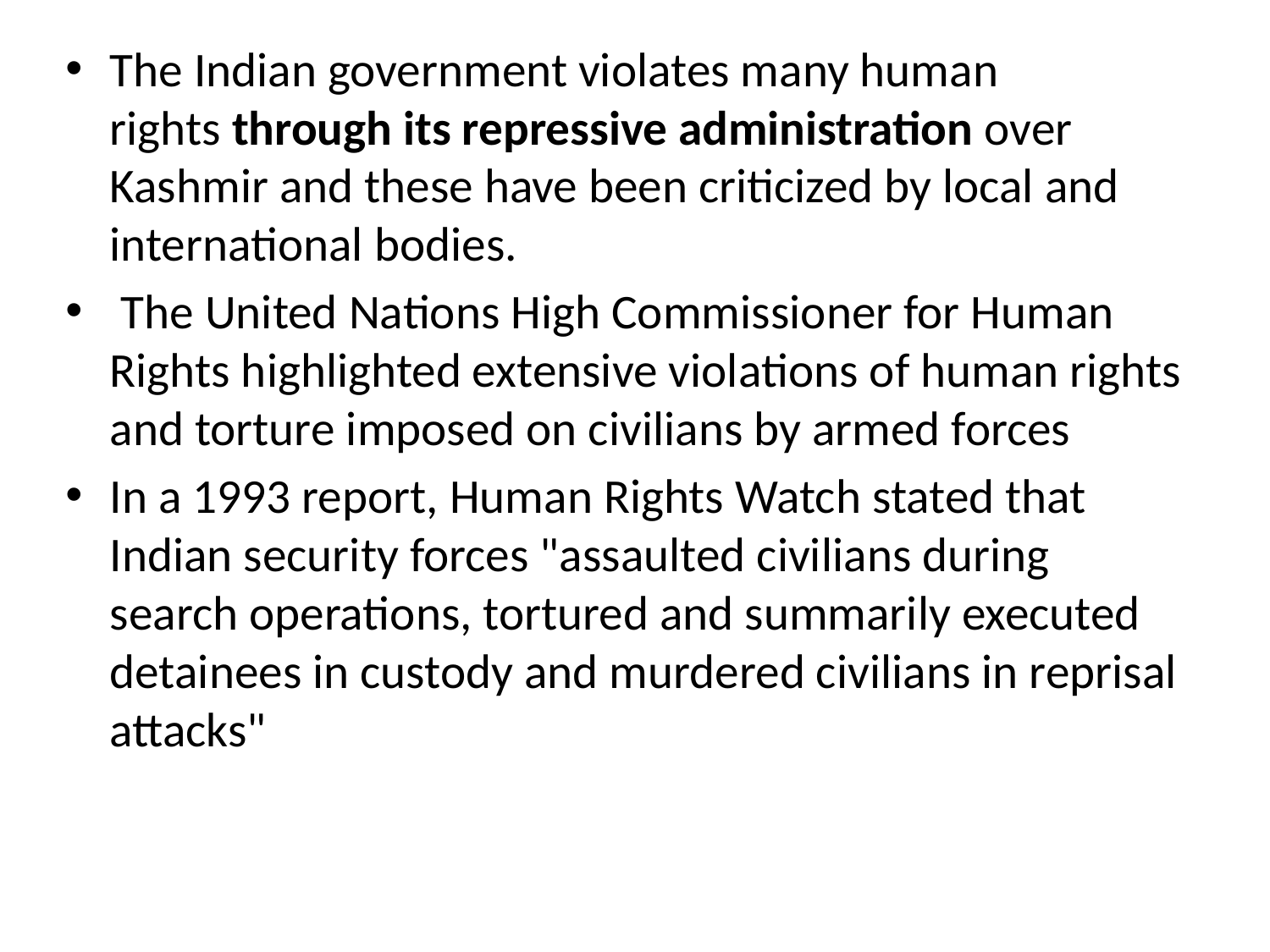

The Indian government violates many human rights through its repressive administration over Kashmir and these have been criticized by local and international bodies.
 The United Nations High Commissioner for Human Rights highlighted extensive violations of human rights and torture imposed on civilians by armed forces
In a 1993 report, Human Rights Watch stated that Indian security forces "assaulted civilians during search operations, tortured and summarily executed detainees in custody and murdered civilians in reprisal attacks"